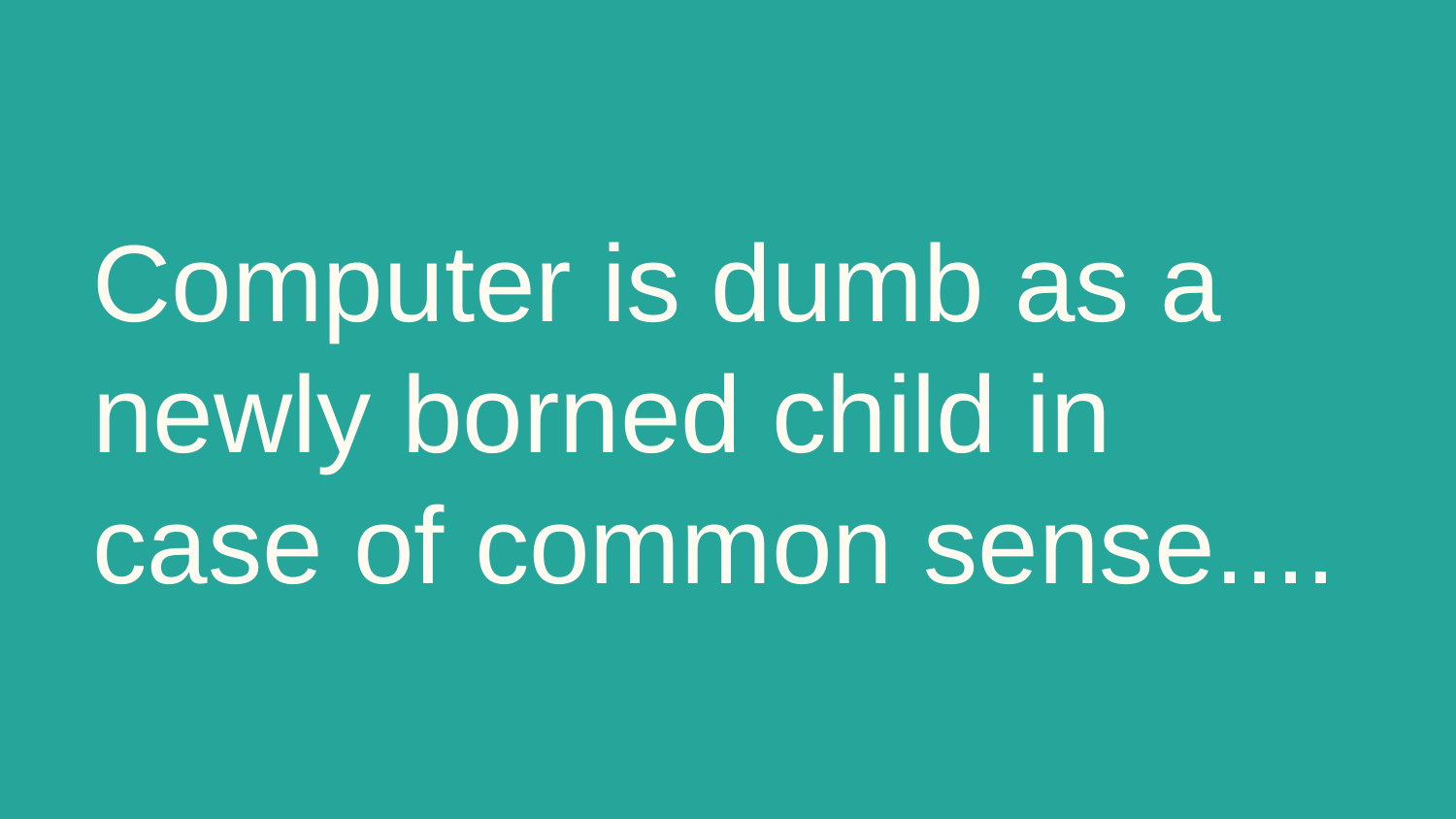

# Computer is dumb as a newly borned child in case of common sense....